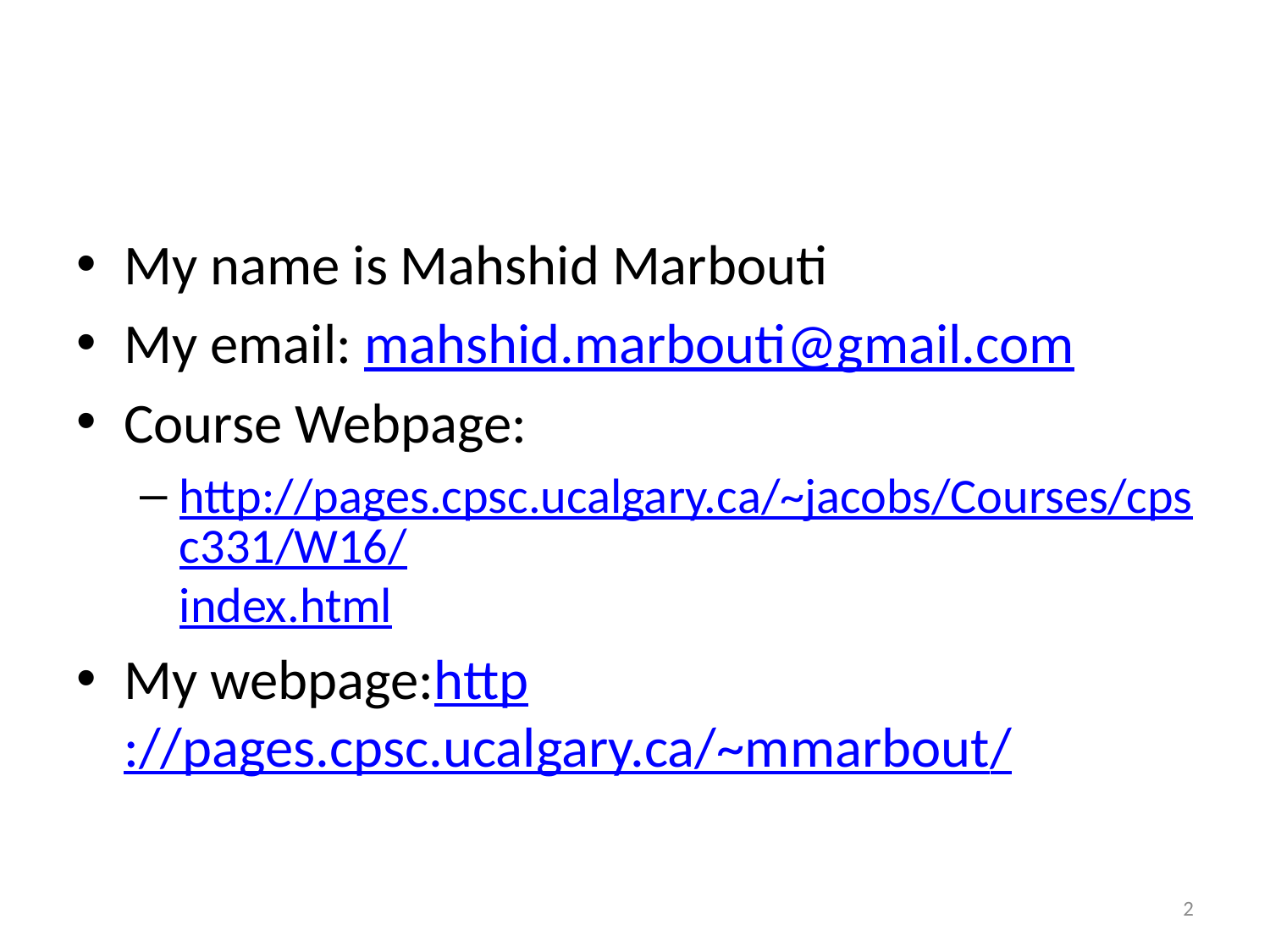

#
My name is Mahshid Marbouti
My email: mahshid.marbouti@gmail.com
Course Webpage:
http://pages.cpsc.ucalgary.ca/~jacobs/Courses/cpsc331/W16/index.html
My webpage:http://pages.cpsc.ucalgary.ca/~mmarbout/

2